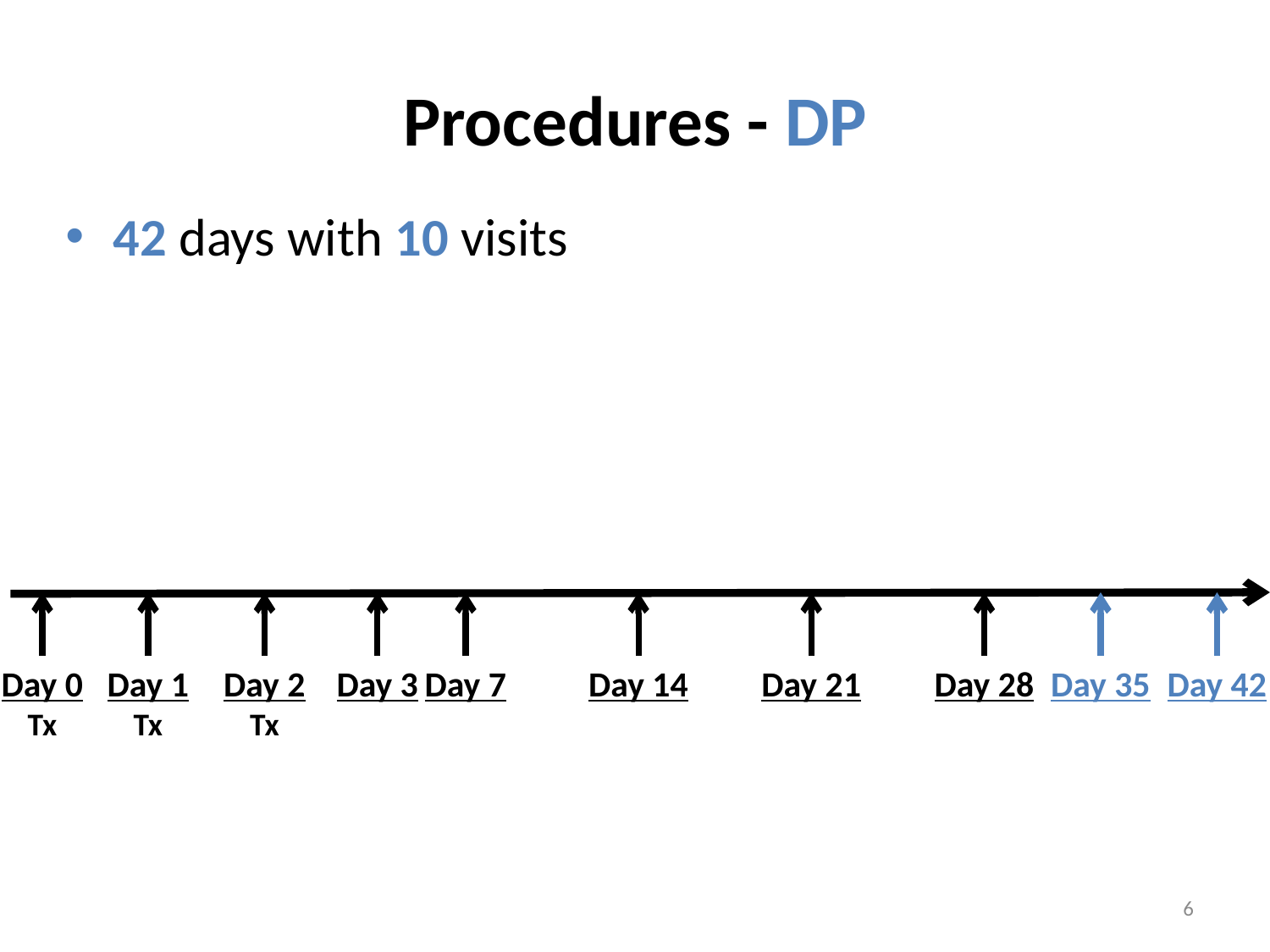

# Procedures - DP
42 days with 10 visits
Day 28

Day 42

Day 7

Day 3

Day 2
Tx

Day 0
Tx
Day 1
Tx

Day 14

Day 21

Day 35

6